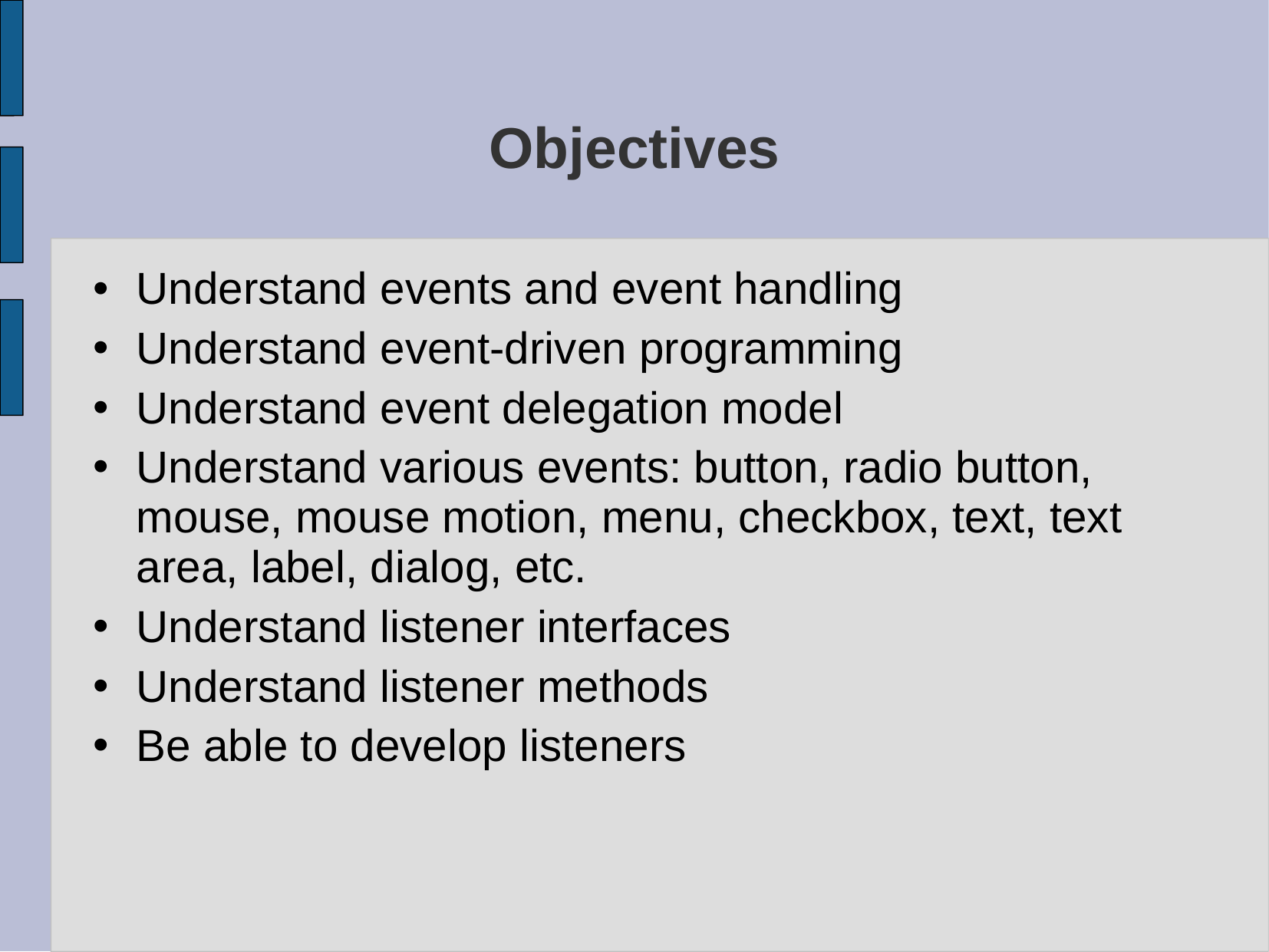

# Objectives
Understand events and event handling
Understand event-driven programming
Understand event delegation model
Understand various events: button, radio button, mouse, mouse motion, menu, checkbox, text, text area, label, dialog, etc.
Understand listener interfaces
Understand listener methods
Be able to develop listeners